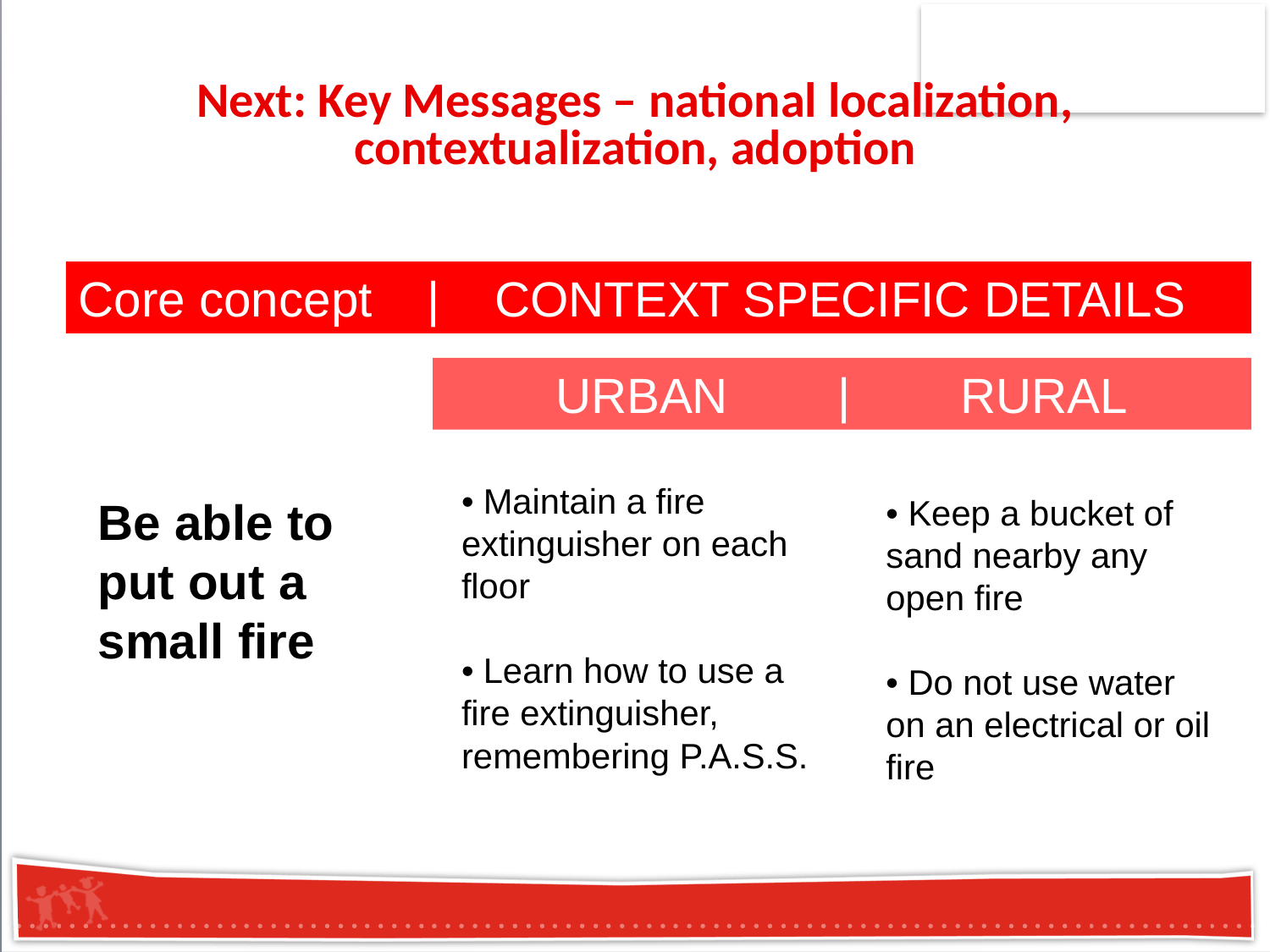

# Next: Key Messages – national localization, contextualization, adoption
Core concept    |    CONTEXT SPECIFIC DETAILS
URBAN        |        RURAL
• Maintain a fire extinguisher on each floor

• Learn how to use a fire extinguisher, remembering P.A.S.S.
Be able to put out a small fire
• Keep a bucket of sand nearby any open fire

• Do not use water on an electrical or oil fire